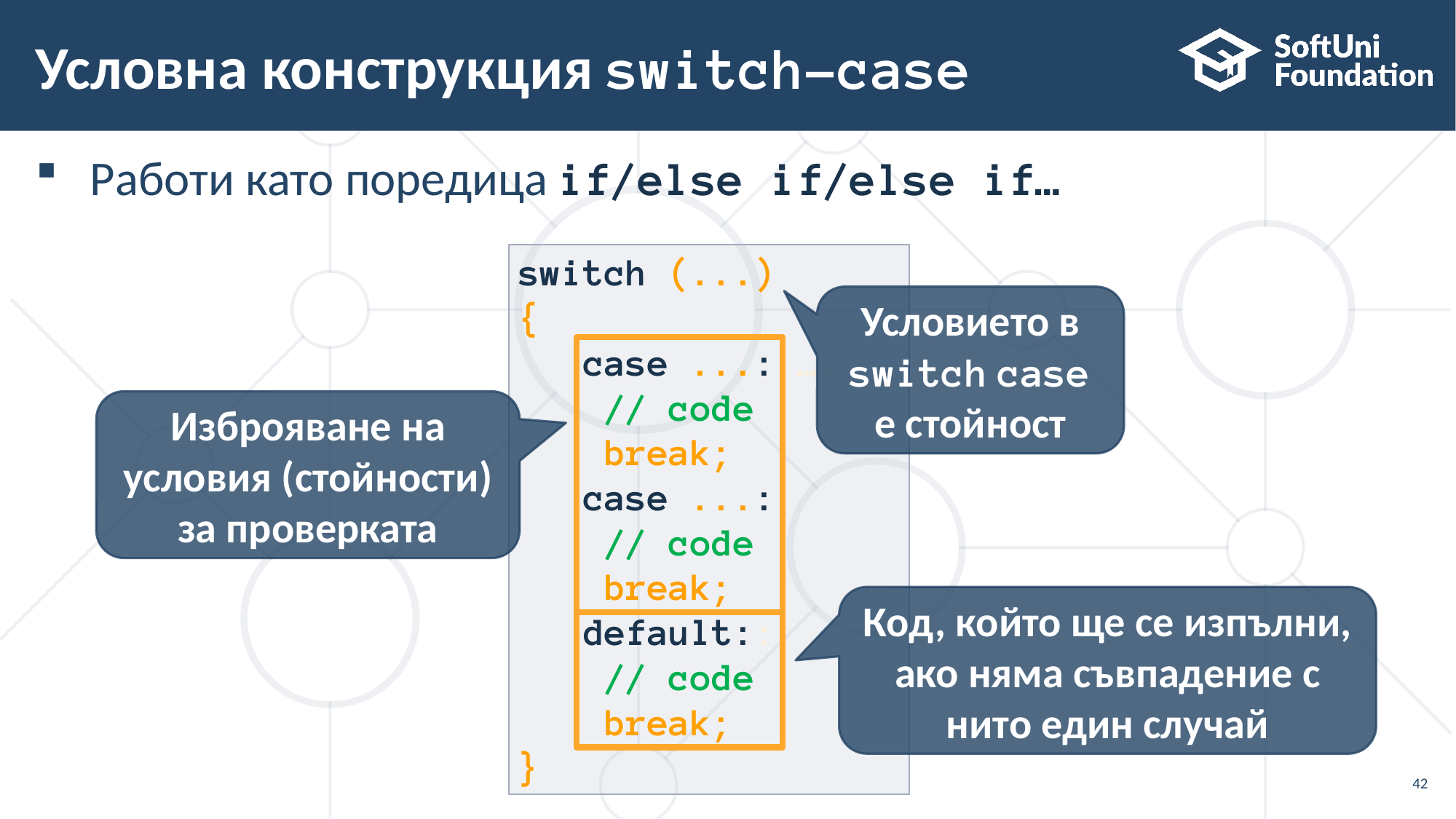

# Условна конструкция switch-case
Работи като поредица if/else if/else if…
switch (...)
{
   case ...: …:
    // code
    break;
   case ...:
    // code
    break;
   default::
    // code
    break;
}
Условието в switch case е стойност

Изброяване на условия (стойности) за проверката
Код, който ще се изпълни, ако няма съвпадение с нито един случай

42